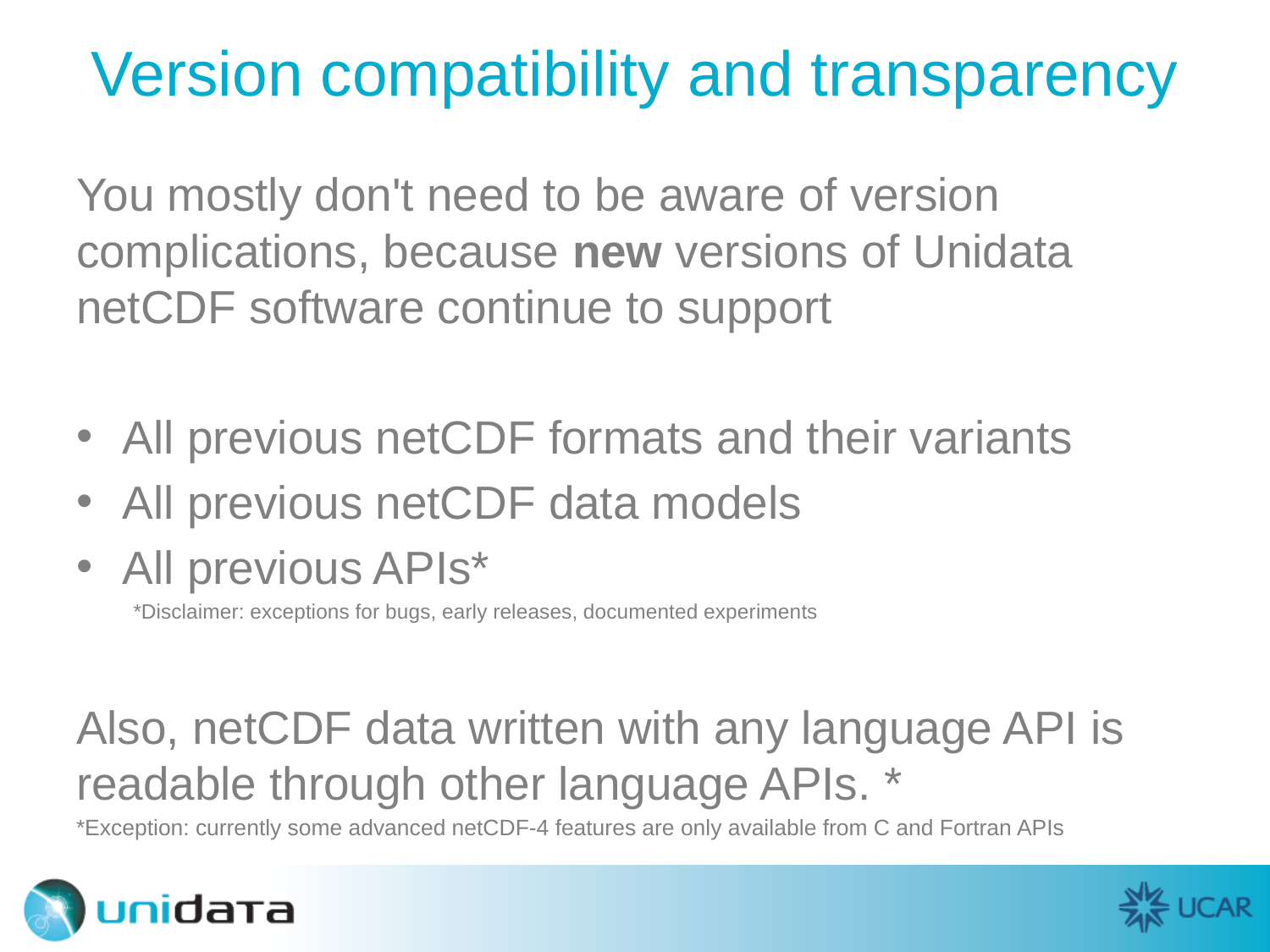

# Version compatibility and transparency
You mostly don't need to be aware of version complications, because new versions of Unidata netCDF software continue to support

All previous netCDF formats and their variants
All previous netCDF data models
All previous APIs*
          *Disclaimer: exceptions for bugs, early releases, documented experiments

Also, netCDF data written with any language API is readable through other language APIs. *
*Exception: currently some advanced netCDF-4 features are only available from C and Fortran APIs